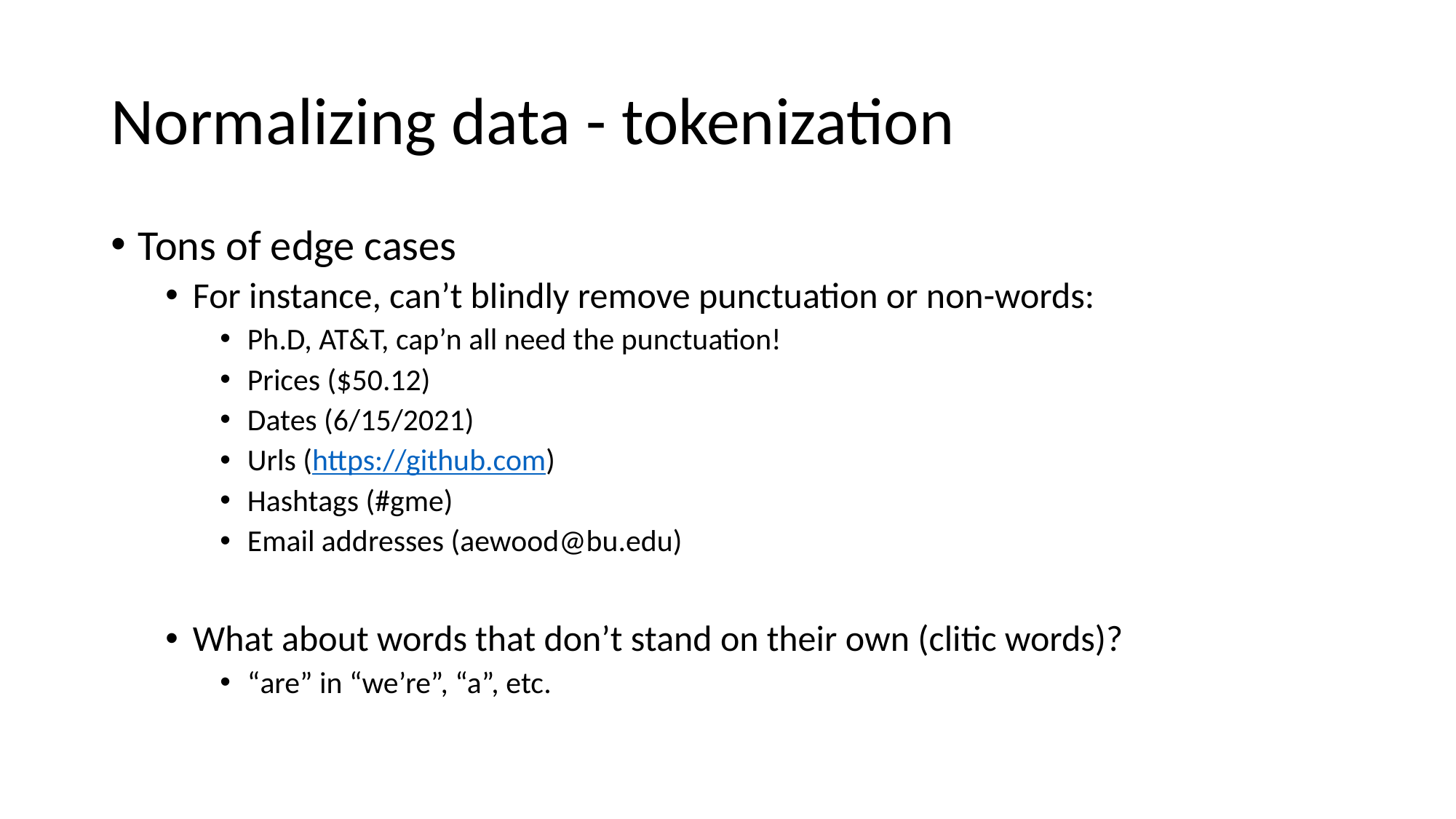

# Normalizing data - tokenization
Tons of edge cases
For instance, can’t blindly remove punctuation or non-words:
Ph.D, AT&T, cap’n all need the punctuation!
Prices ($50.12)
Dates (6/15/2021)
Urls (https://github.com)
Hashtags (#gme)
Email addresses (aewood@bu.edu)

What about words that don’t stand on their own (clitic words)?
“are” in “we’re”, “a”, etc.